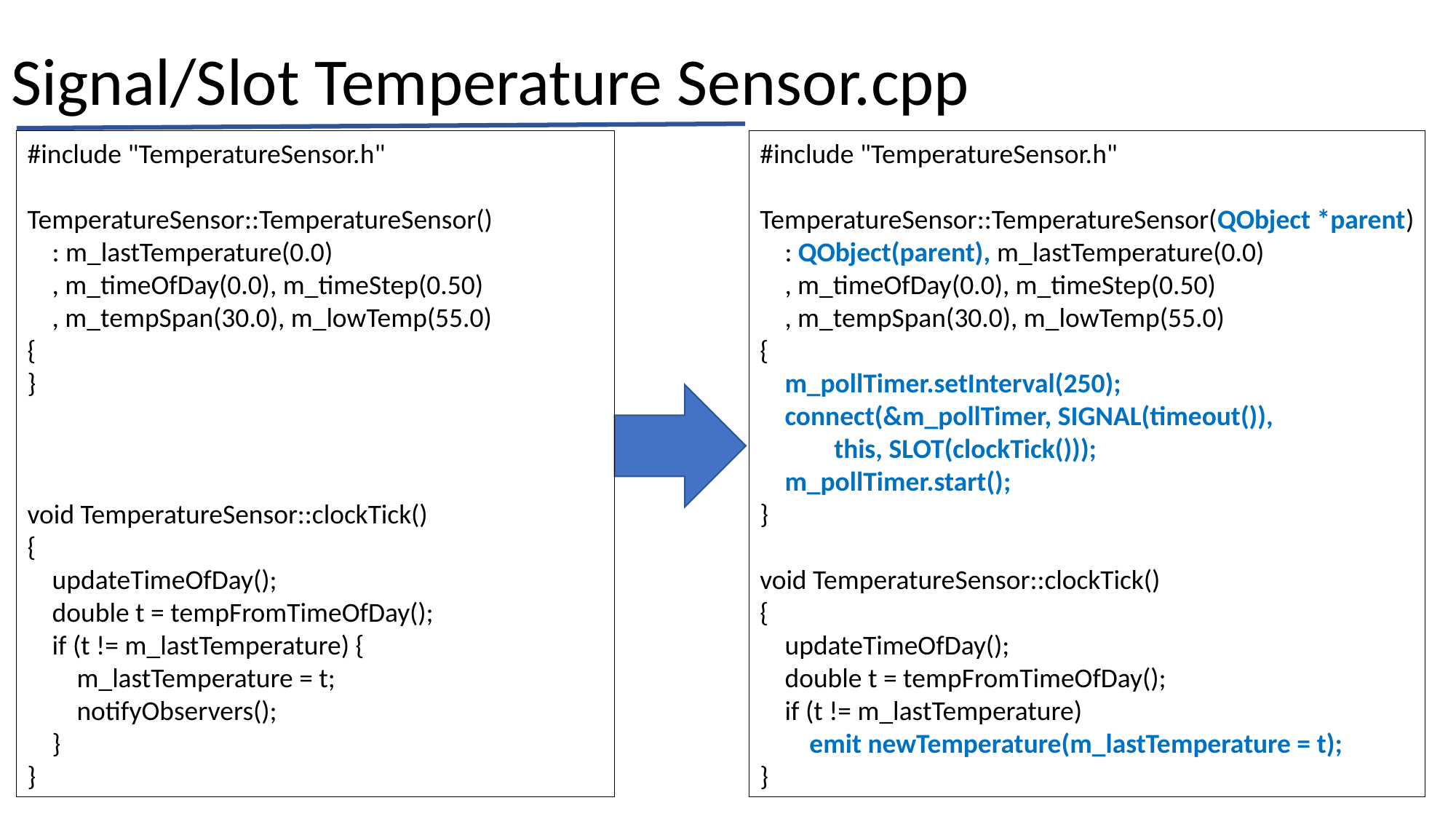

# Signal/Slot Temperature Sensor.cpp
#include "TemperatureSensor.h"

TemperatureSensor::TemperatureSensor()
    : m_lastTemperature(0.0)
    , m_timeOfDay(0.0), m_timeStep(0.50)
    , m_tempSpan(30.0), m_lowTemp(55.0)
{
}

void TemperatureSensor::clockTick()
{
    updateTimeOfDay();
    double t = tempFromTimeOfDay();
    if (t != m_lastTemperature) {
        m_lastTemperature = t;
        notifyObservers();
    }
}
#include "TemperatureSensor.h"

TemperatureSensor::TemperatureSensor(QObject *parent)
    : QObject(parent), m_lastTemperature(0.0)
    , m_timeOfDay(0.0), m_timeStep(0.50)
    , m_tempSpan(30.0), m_lowTemp(55.0)
{
    m_pollTimer.setInterval(250);
    connect(&m_pollTimer, SIGNAL(timeout()),
            this, SLOT(clockTick()));
    m_pollTimer.start();
}

void TemperatureSensor::clockTick()
{
    updateTimeOfDay();
    double t = tempFromTimeOfDay();
    if (t != m_lastTemperature)
        emit newTemperature(m_lastTemperature = t);
}